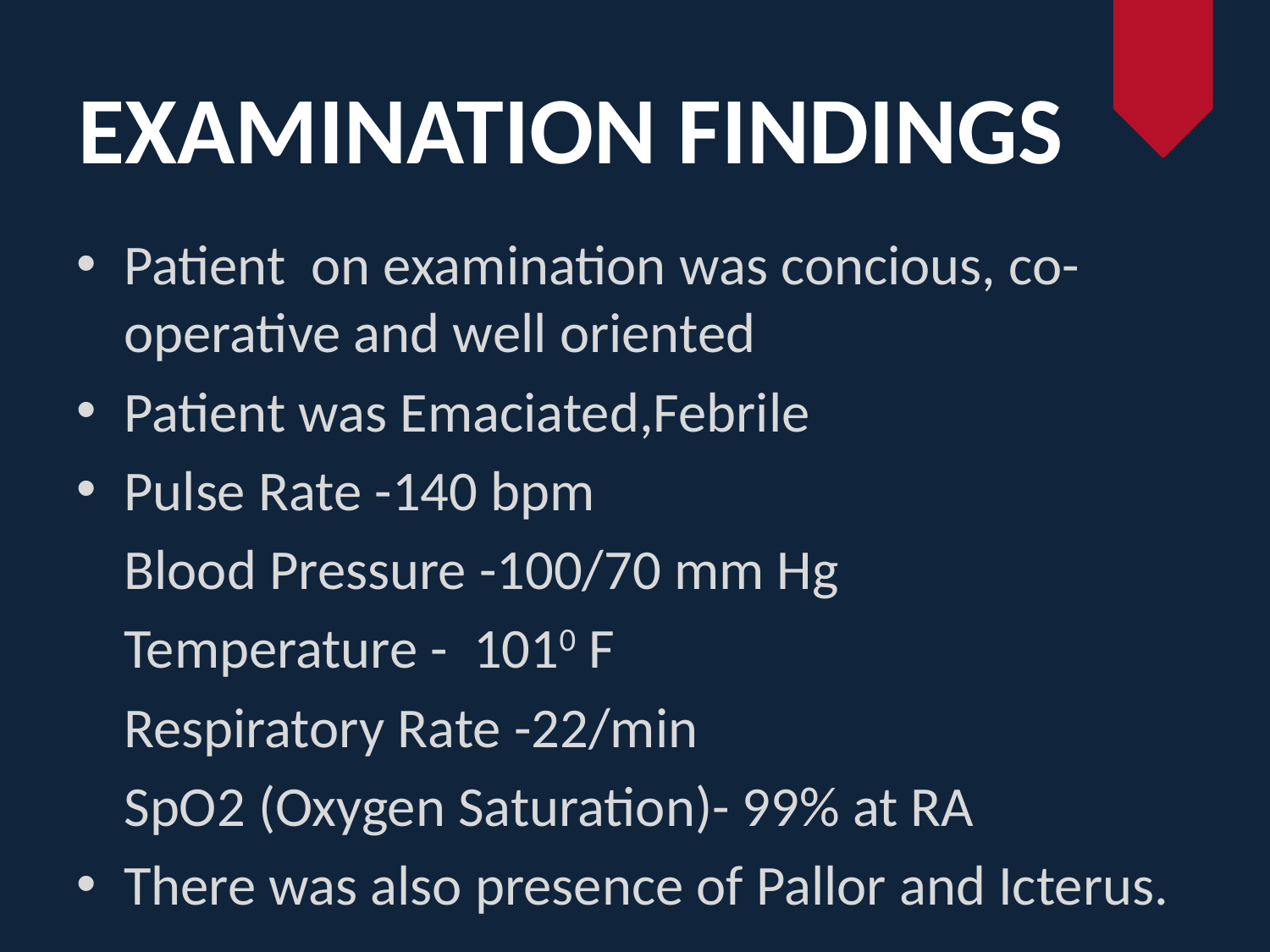

# EXAMINATION FINDINGS
Patient  on examination was concious, co-operative and well oriented
Patient was Emaciated,Febrile
Pulse Rate -140 bpm
	Blood Pressure -100/70 mm Hg
	Temperature -  1010 F
	Respiratory Rate -22/min
	SpO2 (Oxygen Saturation)- 99% at RA
There was also presence of Pallor and Icterus.